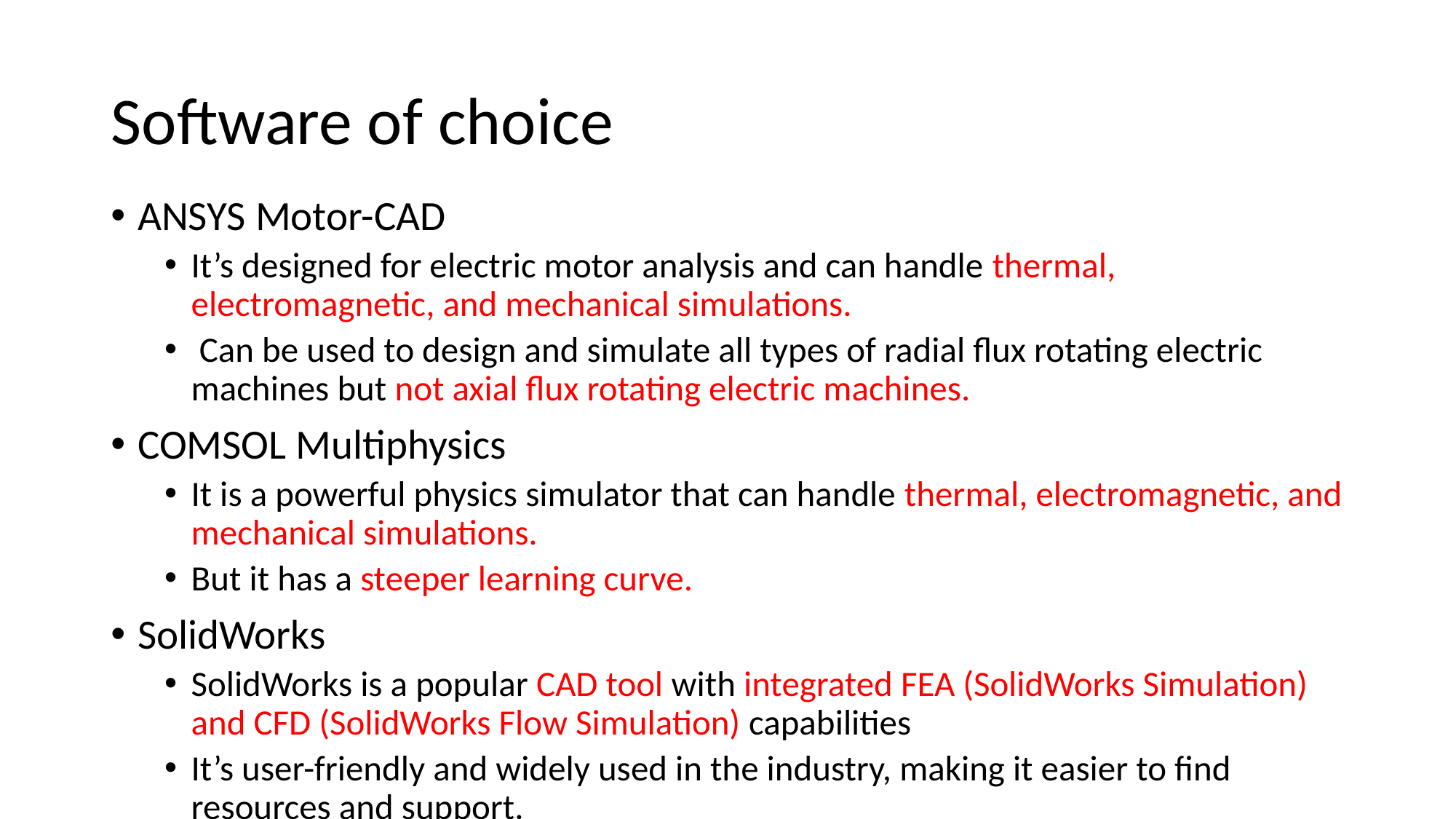

# Software of choice
ANSYS Motor-CAD
It’s designed for electric motor analysis and can handle thermal, electromagnetic, and mechanical simulations.
 Can be used to design and simulate all types of radial flux rotating electric machines but not axial flux rotating electric machines.
COMSOL Multiphysics
It is a powerful physics simulator that can handle thermal, electromagnetic, and mechanical simulations.
But it has a steeper learning curve.
SolidWorks
SolidWorks is a popular CAD tool with integrated FEA (SolidWorks Simulation) and CFD (SolidWorks Flow Simulation) capabilities
It’s user-friendly and widely used in the industry, making it easier to find resources and support.